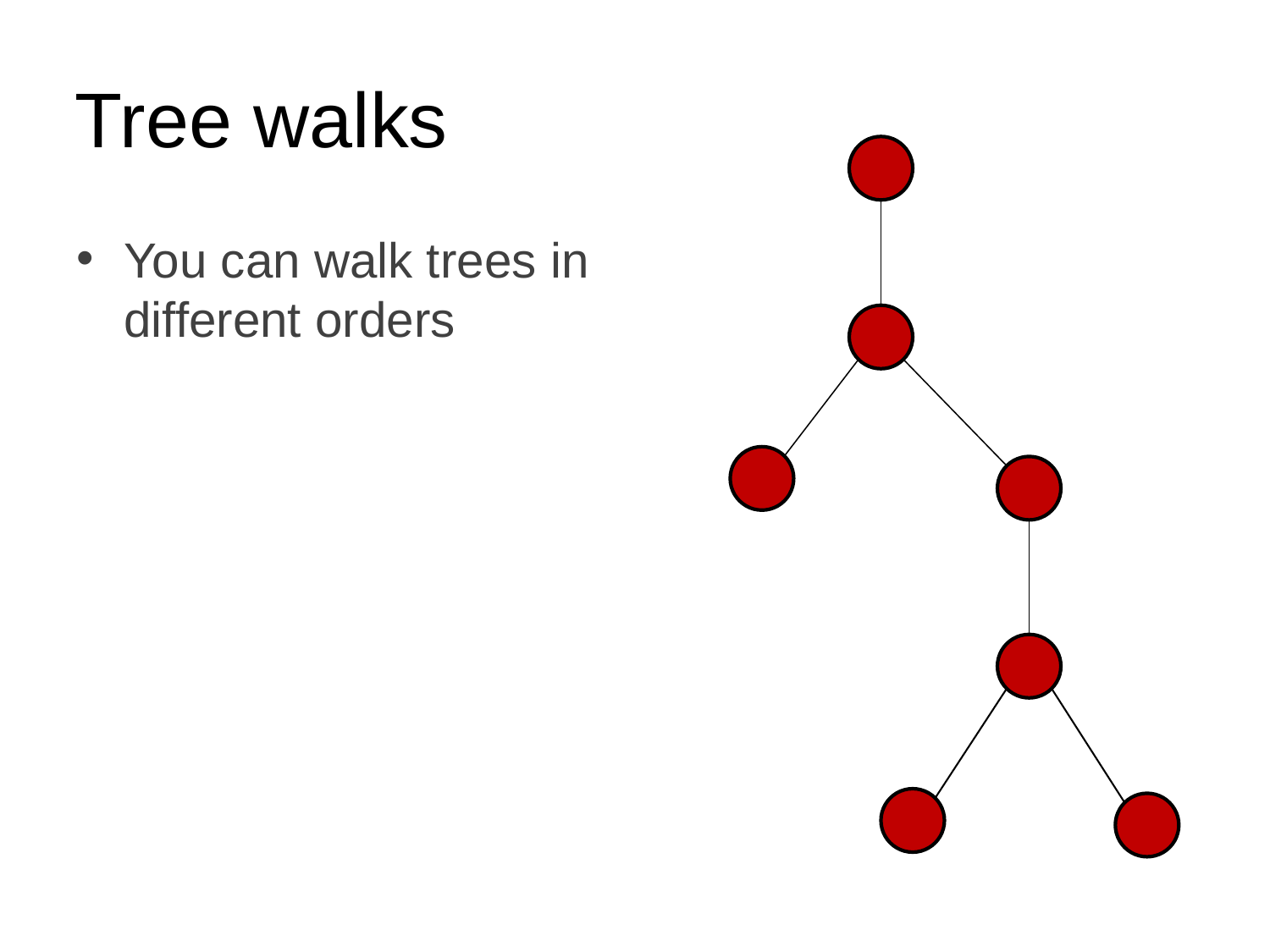

# Tree walks

You can walk trees in different orders